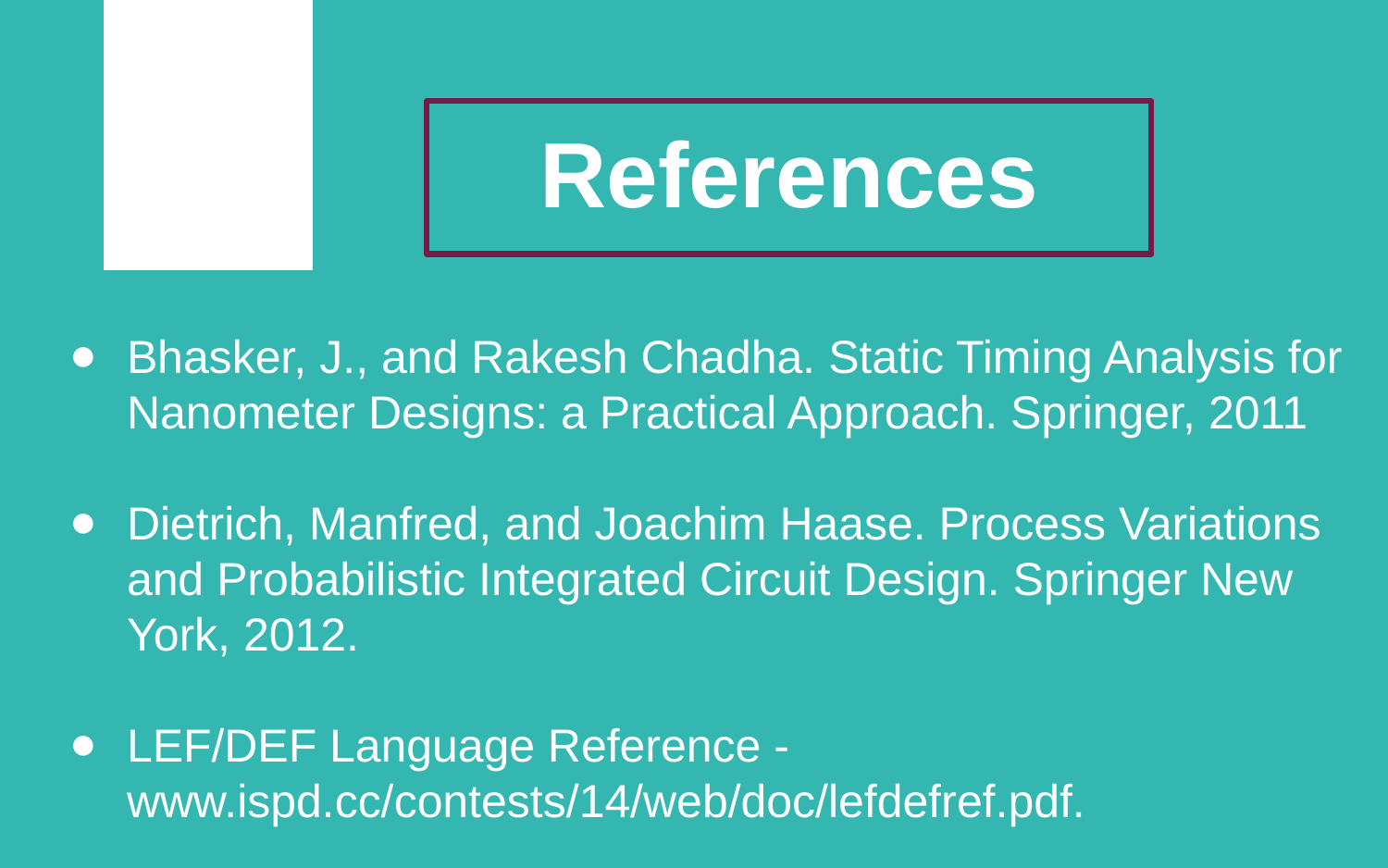

References
Bhasker, J., and Rakesh Chadha. Static Timing Analysis for Nanometer Designs: a Practical Approach. Springer, 2011

Dietrich, Manfred, and Joachim Haase. Process Variations and Probabilistic Integrated Circuit Design. Springer New York, 2012.

LEF/DEF Language Reference - www.ispd.cc/contests/14/web/doc/lefdefref.pdf.